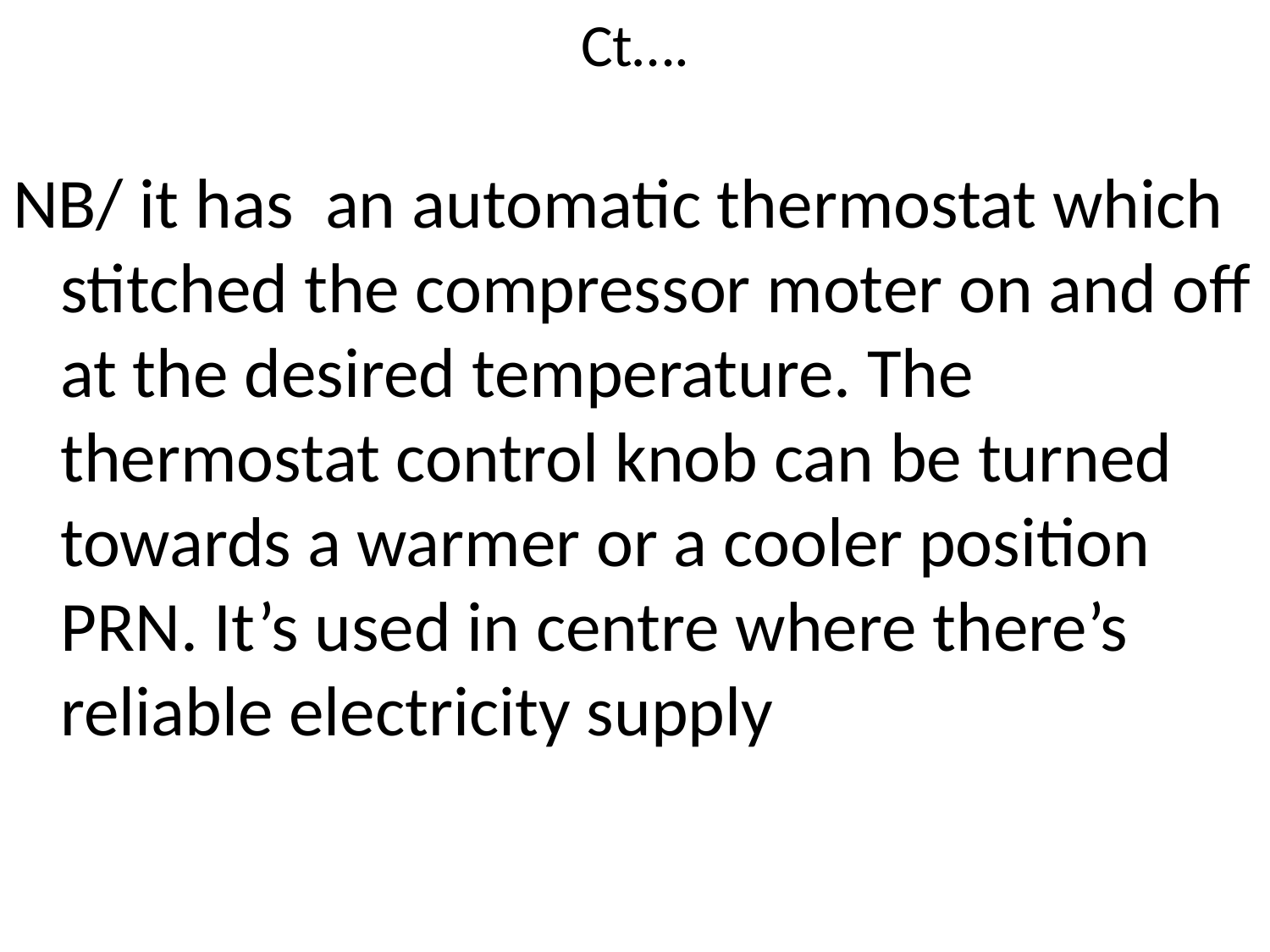

# Ct….

NB/ it has  an automatic thermostat which stitched the compressor moter on and off at the desired temperature. The thermostat control knob can be turned towards a warmer or a cooler position PRN. It’s used in centre where there’s reliable electricity supply